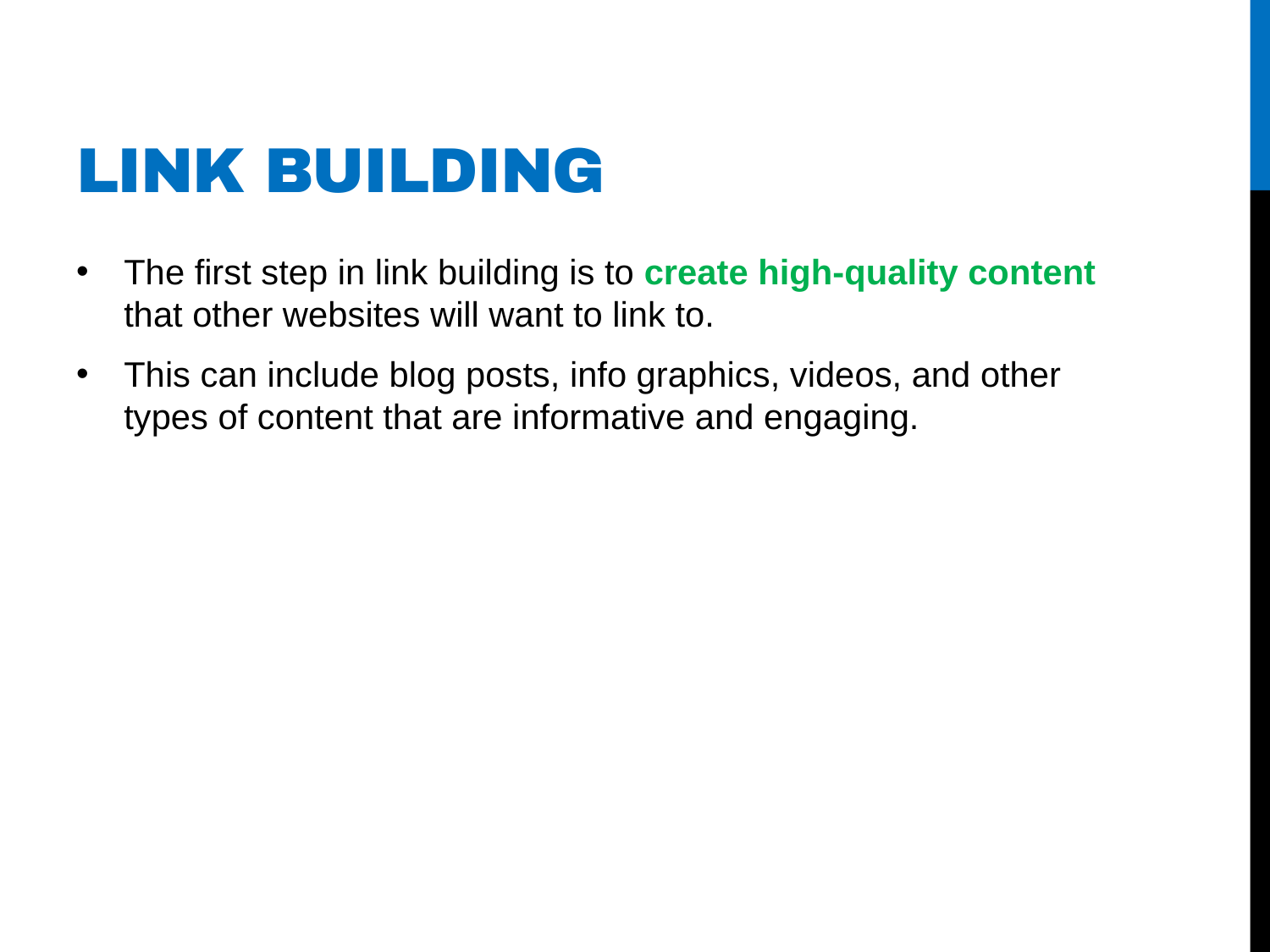

# Link building
The first step in link building is to create high-quality content that other websites will want to link to.
This can include blog posts, info graphics, videos, and other types of content that are informative and engaging.